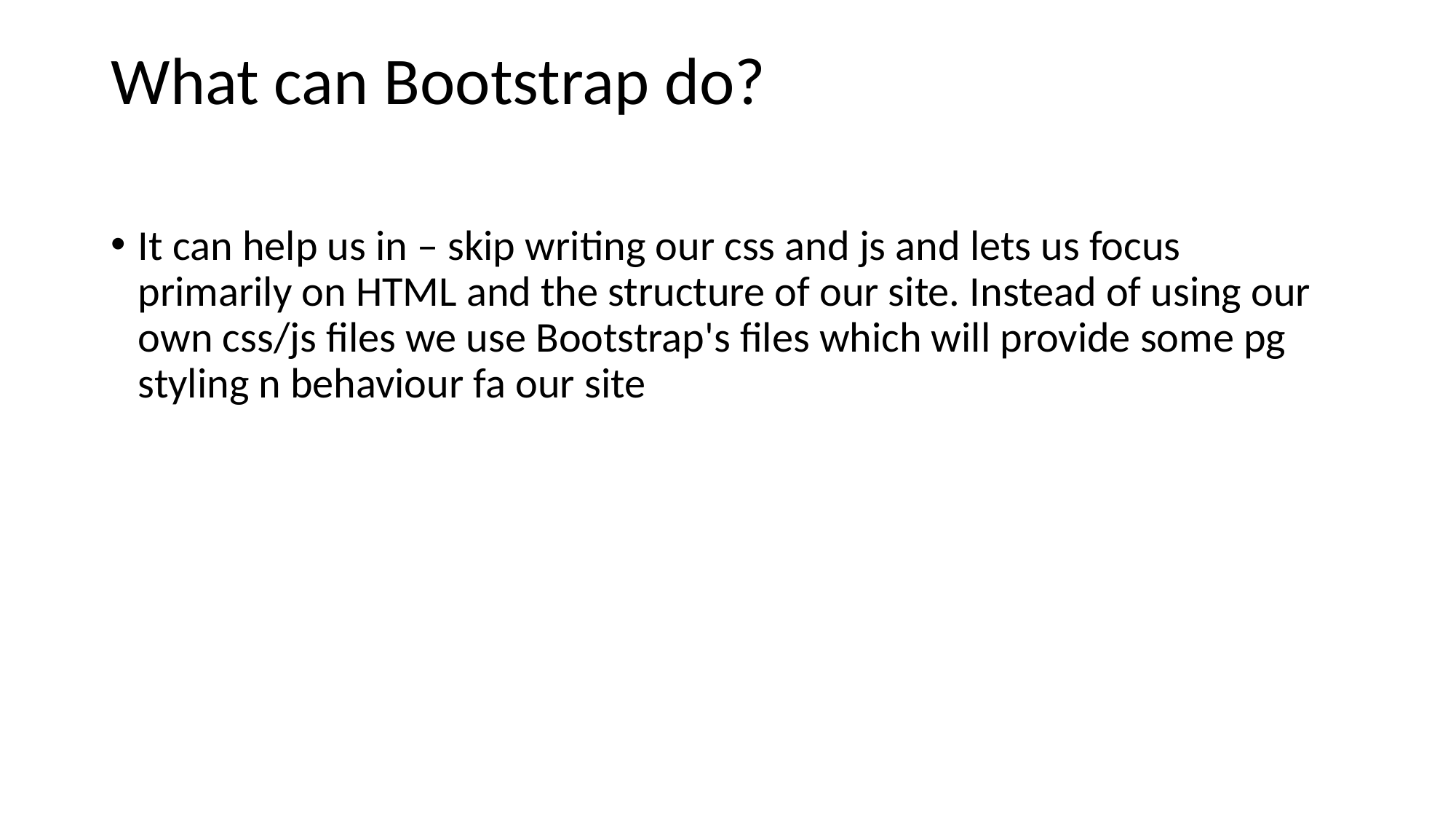

# What can Bootstrap do?
It can help us in – skip writing our css and js and lets us focus primarily on HTML and the structure of our site. Instead of using our own css/js files we use Bootstrap's files which will provide some pg styling n behaviour fa our site